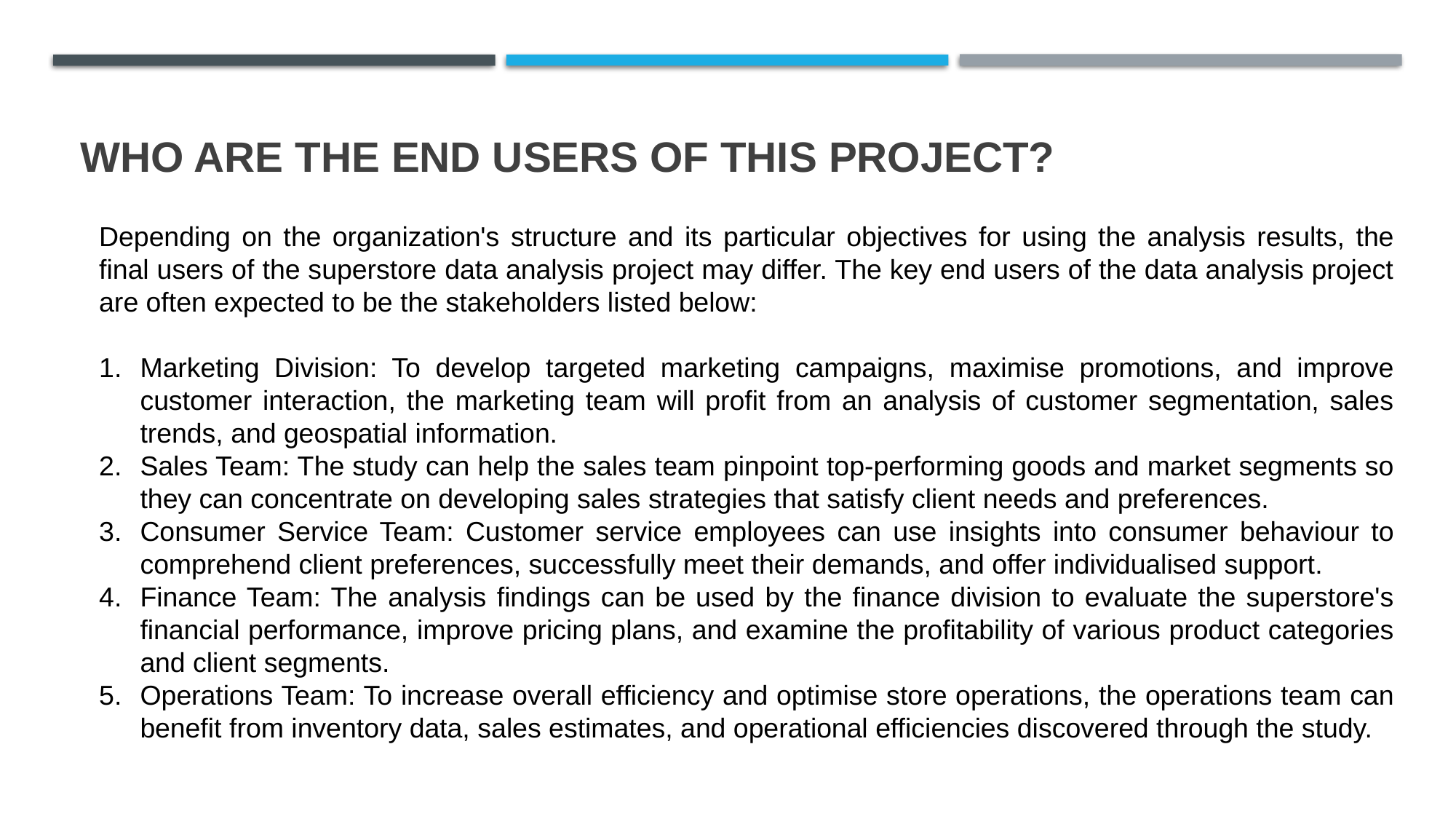

# WHO ARE THE END USERS of this project?
Depending on the organization's structure and its particular objectives for using the analysis results, the final users of the superstore data analysis project may differ. The key end users of the data analysis project are often expected to be the stakeholders listed below:

Marketing Division: To develop targeted marketing campaigns, maximise promotions, and improve customer interaction, the marketing team will profit from an analysis of customer segmentation, sales trends, and geospatial information.
Sales Team: The study can help the sales team pinpoint top-performing goods and market segments so they can concentrate on developing sales strategies that satisfy client needs and preferences.
Consumer Service Team: Customer service employees can use insights into consumer behaviour to comprehend client preferences, successfully meet their demands, and offer individualised support.
Finance Team: The analysis findings can be used by the finance division to evaluate the superstore's financial performance, improve pricing plans, and examine the profitability of various product categories and client segments.
Operations Team: To increase overall efficiency and optimise store operations, the operations team can benefit from inventory data, sales estimates, and operational efficiencies discovered through the study.